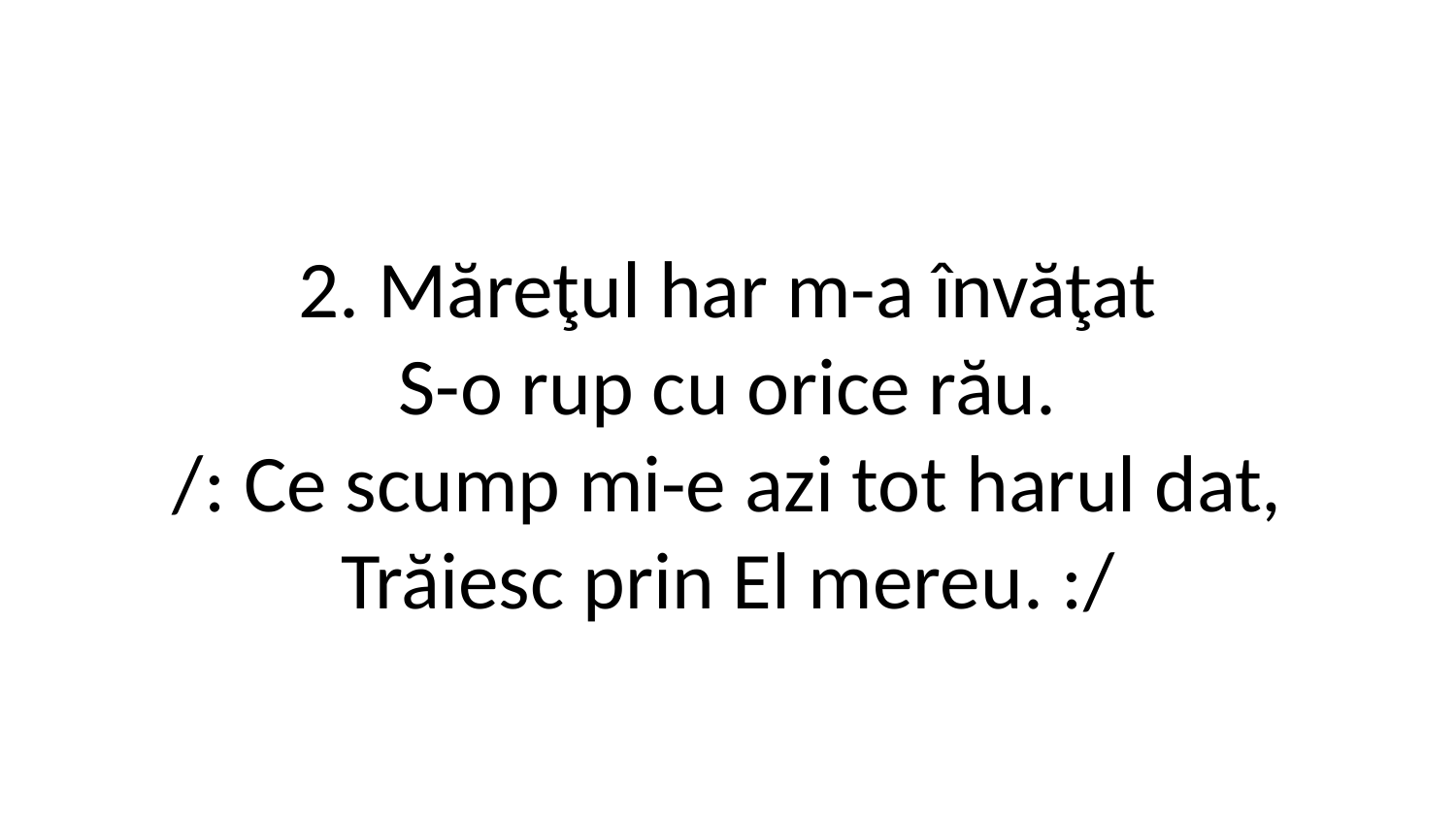

2. Măreţul har m-a învăţat
S-o rup cu orice rău.
/: Ce scump mi-e azi tot harul dat,
Trăiesc prin El mereu. :/